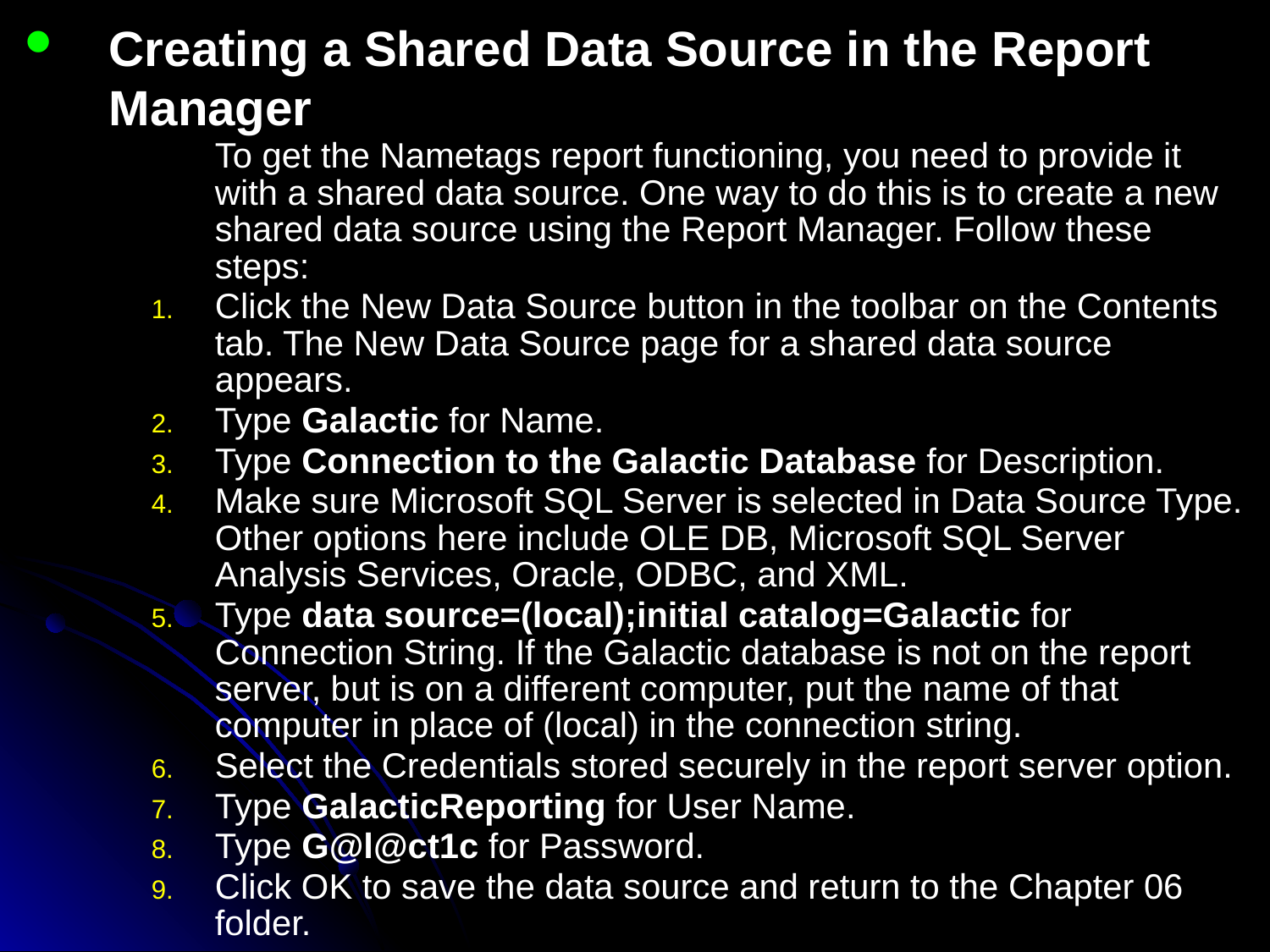

Creating a Shared Data Source in the Report Manager
	To get the Nametags report functioning, you need to provide it with a shared data source. One way to do this is to create a new shared data source using the Report Manager. Follow these steps:
Click the New Data Source button in the toolbar on the Contents tab. The New Data Source page for a shared data source appears.
Type Galactic for Name.
Type Connection to the Galactic Database for Description.
Make sure Microsoft SQL Server is selected in Data Source Type. Other options here include OLE DB, Microsoft SQL Server Analysis Services, Oracle, ODBC, and XML.
Type data source=(local);initial catalog=Galactic for Connection String. If the Galactic database is not on the report server, but is on a different computer, put the name of that computer in place of (local) in the connection string.
Select the Credentials stored securely in the report server option.
Type GalacticReporting for User Name.
Type G@l@ct1c for Password.
Click OK to save the data source and return to the Chapter 06 folder.